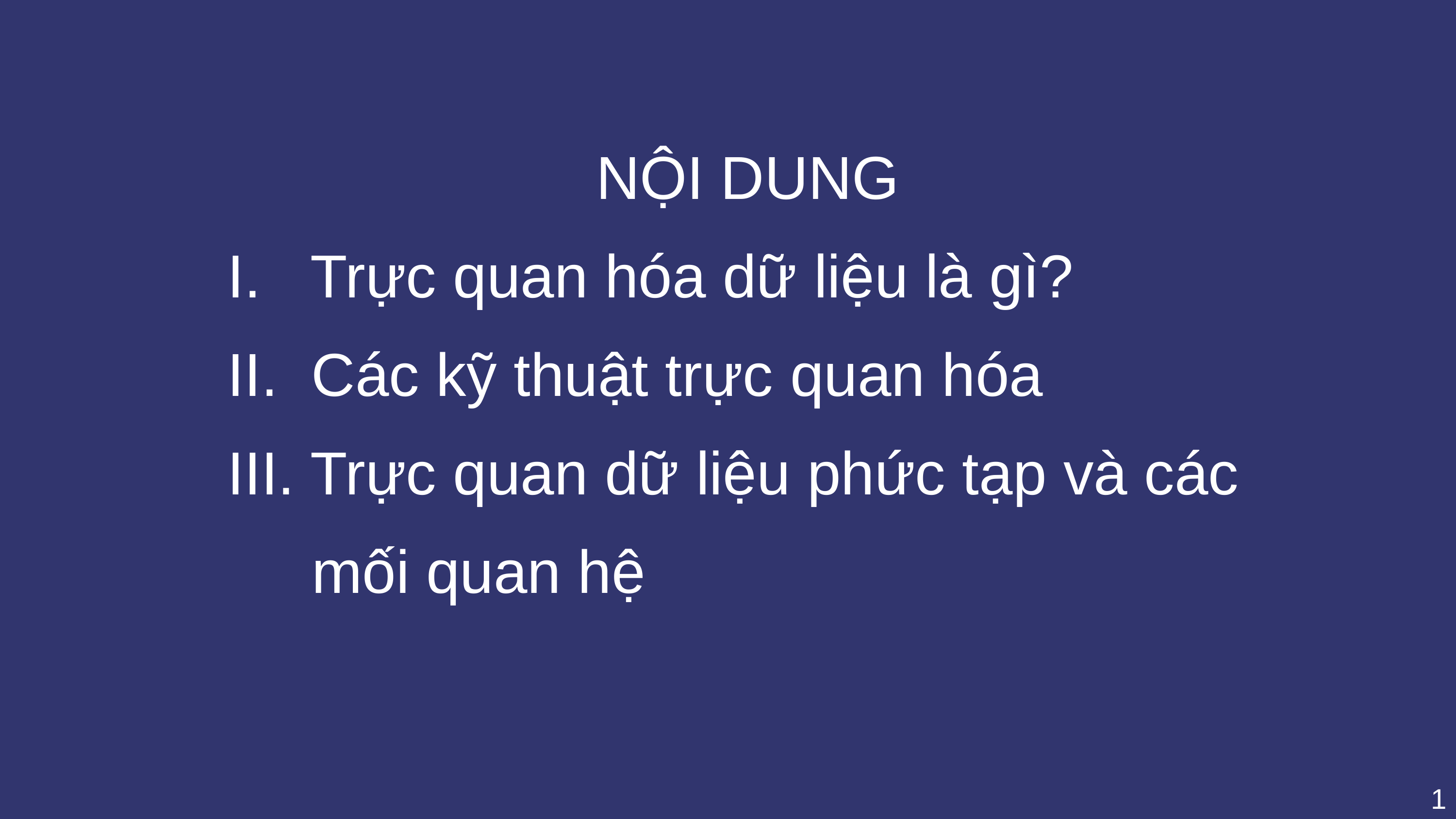

NỘI DUNG
I.   Trực quan hóa dữ liệu là gì?
II.  Các kỹ thuật trực quan hóa
III. Trực quan dữ liệu phức tạp và các
     mối quan hệ

1